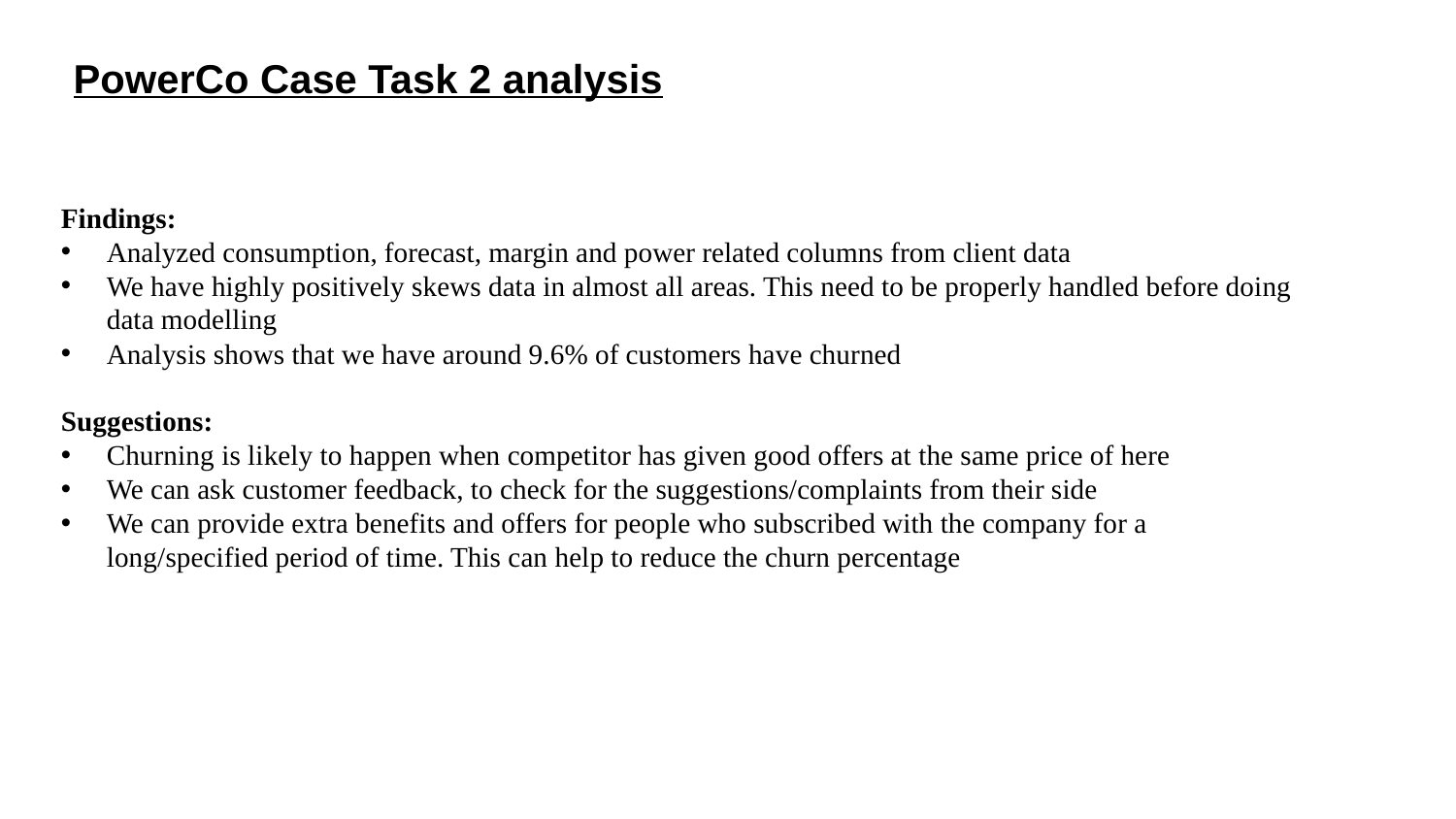

PowerCo Case Task 2 analysis
Findings:
Analyzed consumption, forecast, margin and power related columns from client data
We have highly positively skews data in almost all areas. This need to be properly handled before doing data modelling
Analysis shows that we have around 9.6% of customers have churned

Suggestions:
Churning is likely to happen when competitor has given good offers at the same price of here
We can ask customer feedback, to check for the suggestions/complaints from their side
We can provide extra benefits and offers for people who subscribed with the company for a long/specified period of time. This can help to reduce the churn percentage